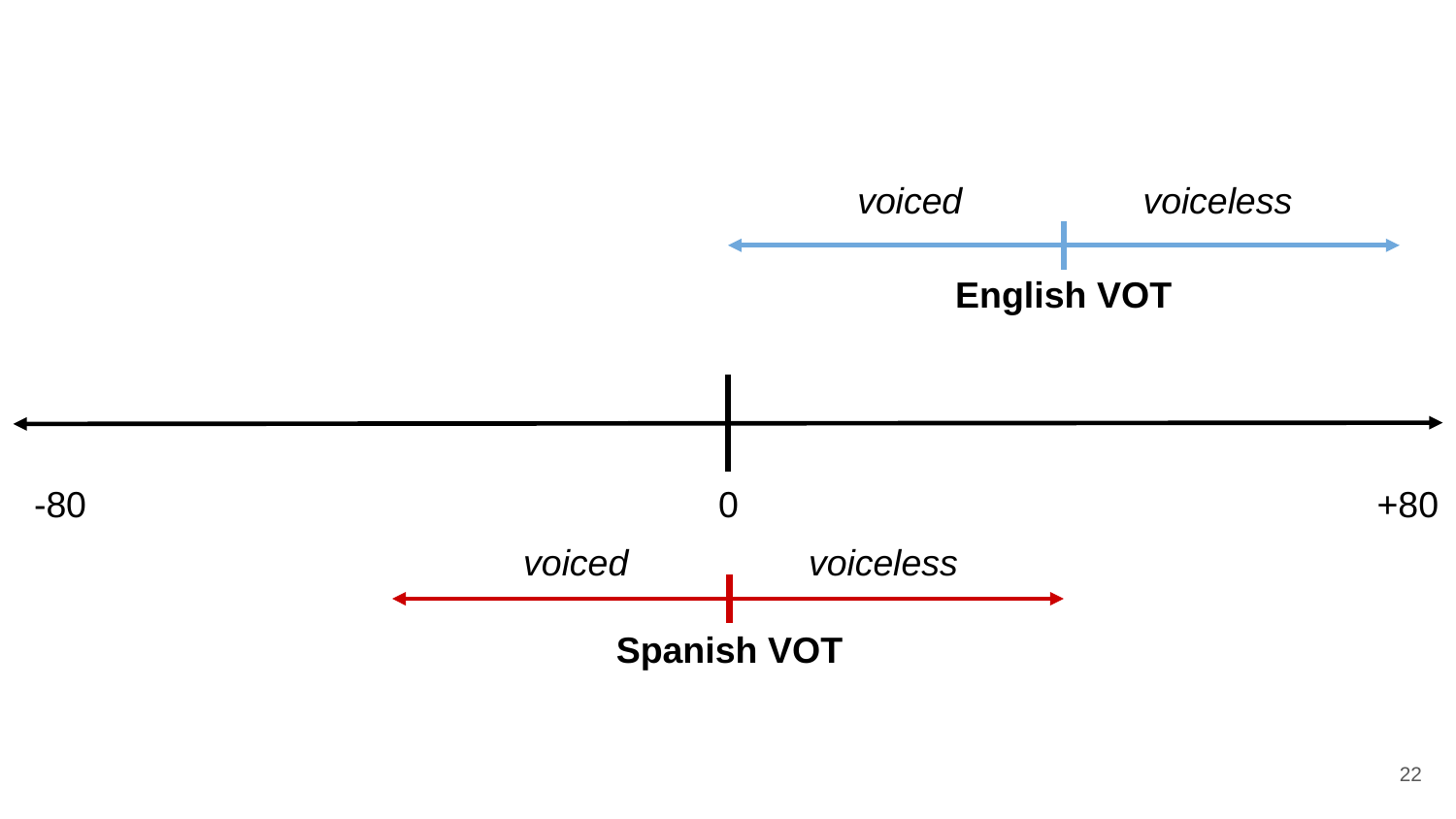

voiced
voiceless
English VOT
-80
0
+80
voiced
voiceless
Spanish VOT
22